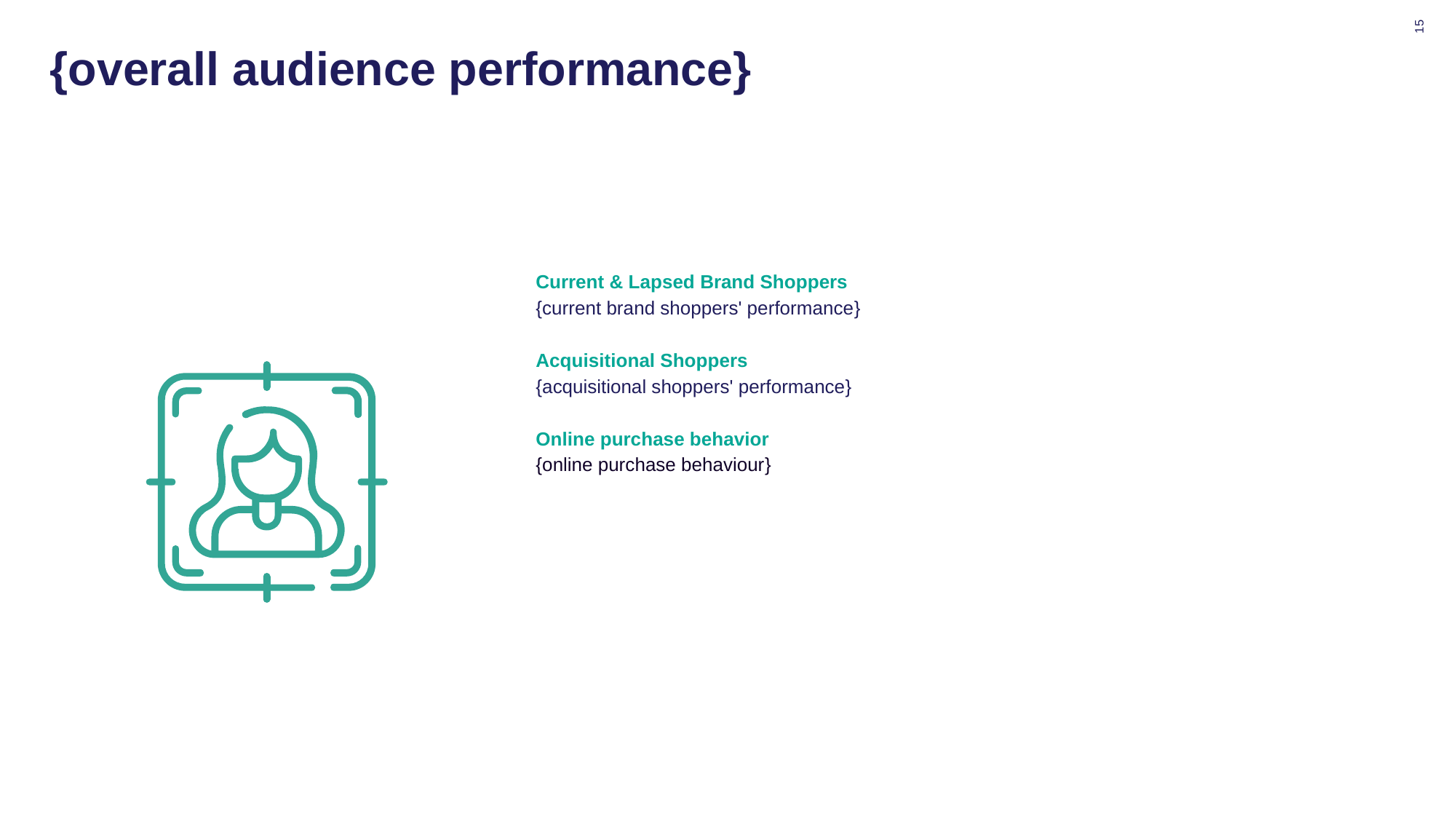

15
# {overall audience performance}
Current & Lapsed Brand Shoppers
{current brand shoppers' performance​}

Acquisitional Shoppers
{acquisitional shoppers' performance​}
​
Online purchase behavior
{online purchase behaviour​}